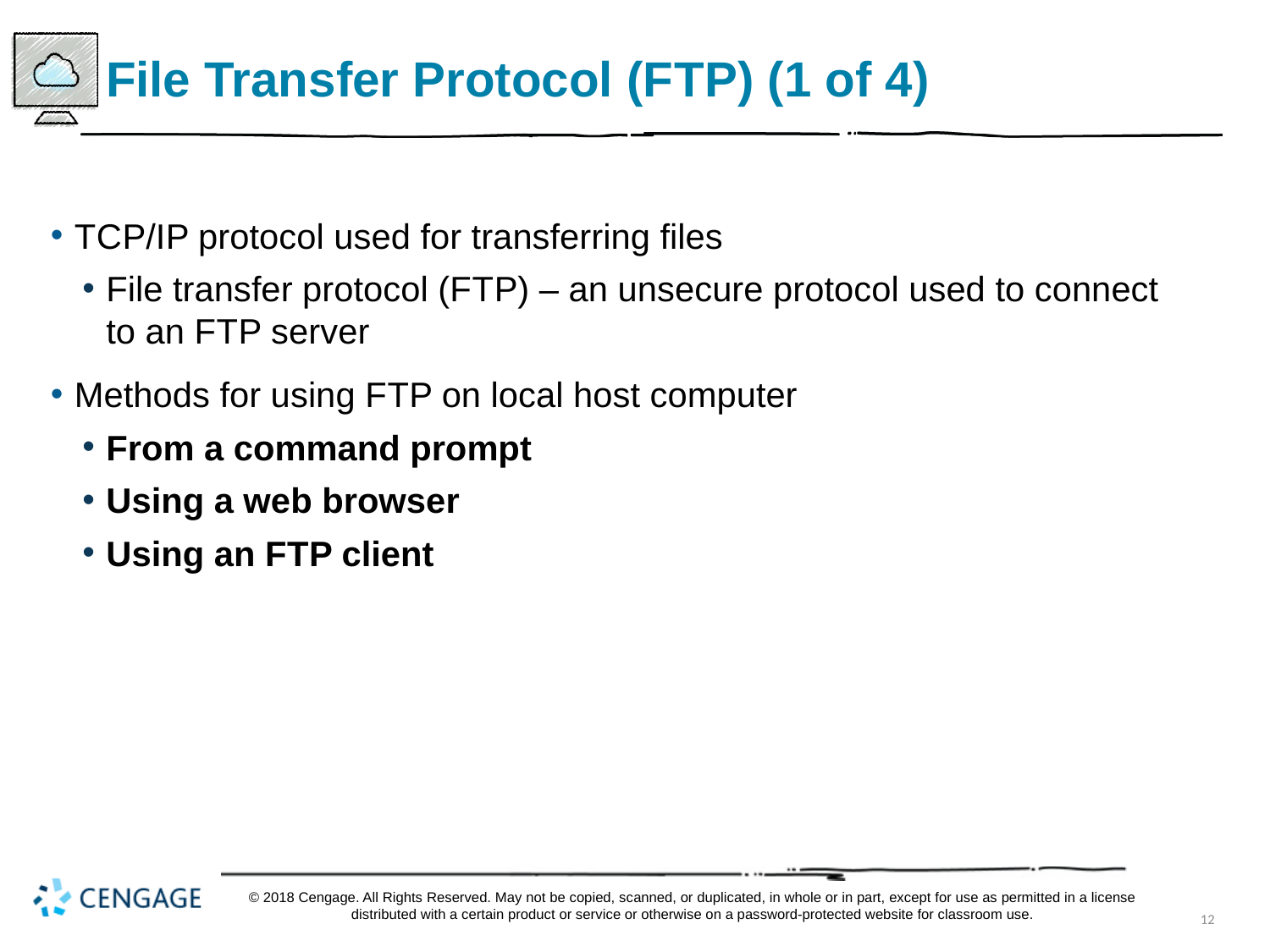

# File Transfer Protocol (F T P) (1 of 4)
T C P/I P protocol used for transferring files
File transfer protocol (F T P) – an unsecure protocol used to connect to an F T P server
Methods for using F T P on local host computer
From a command prompt
Using a web browser
Using an F T P client
© 2018 Cengage. All Rights Reserved. May not be copied, scanned, or duplicated, in whole or in part, except for use as permitted in a license distributed with a certain product or service or otherwise on a password-protected website for classroom use.